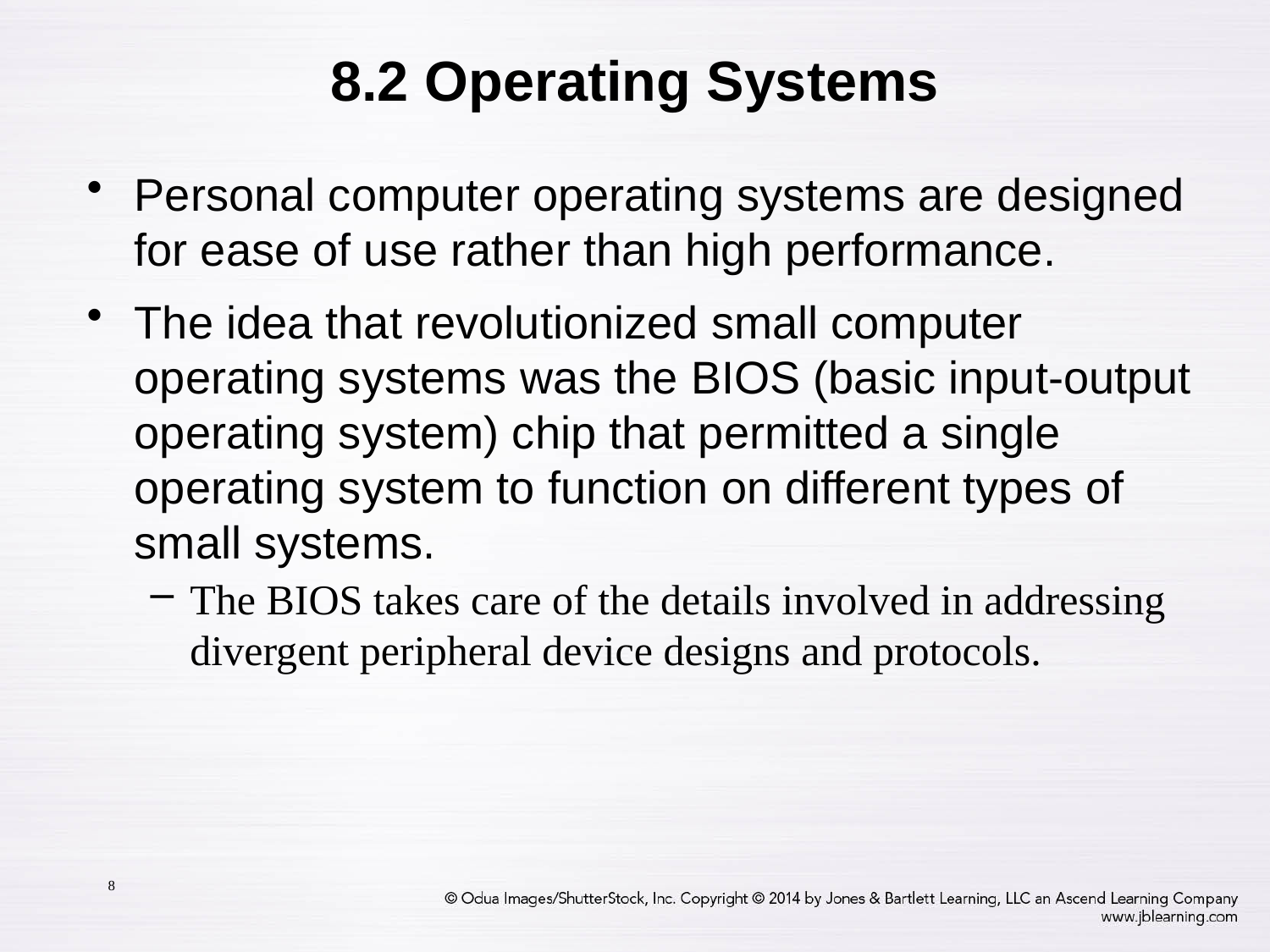

# 8.2 Operating Systems
Personal computer operating systems are designed for ease of use rather than high performance.
The idea that revolutionized small computer operating systems was the BIOS (basic input-output operating system) chip that permitted a single operating system to function on different types of small systems.
The BIOS takes care of the details involved in addressing divergent peripheral device designs and protocols.
8